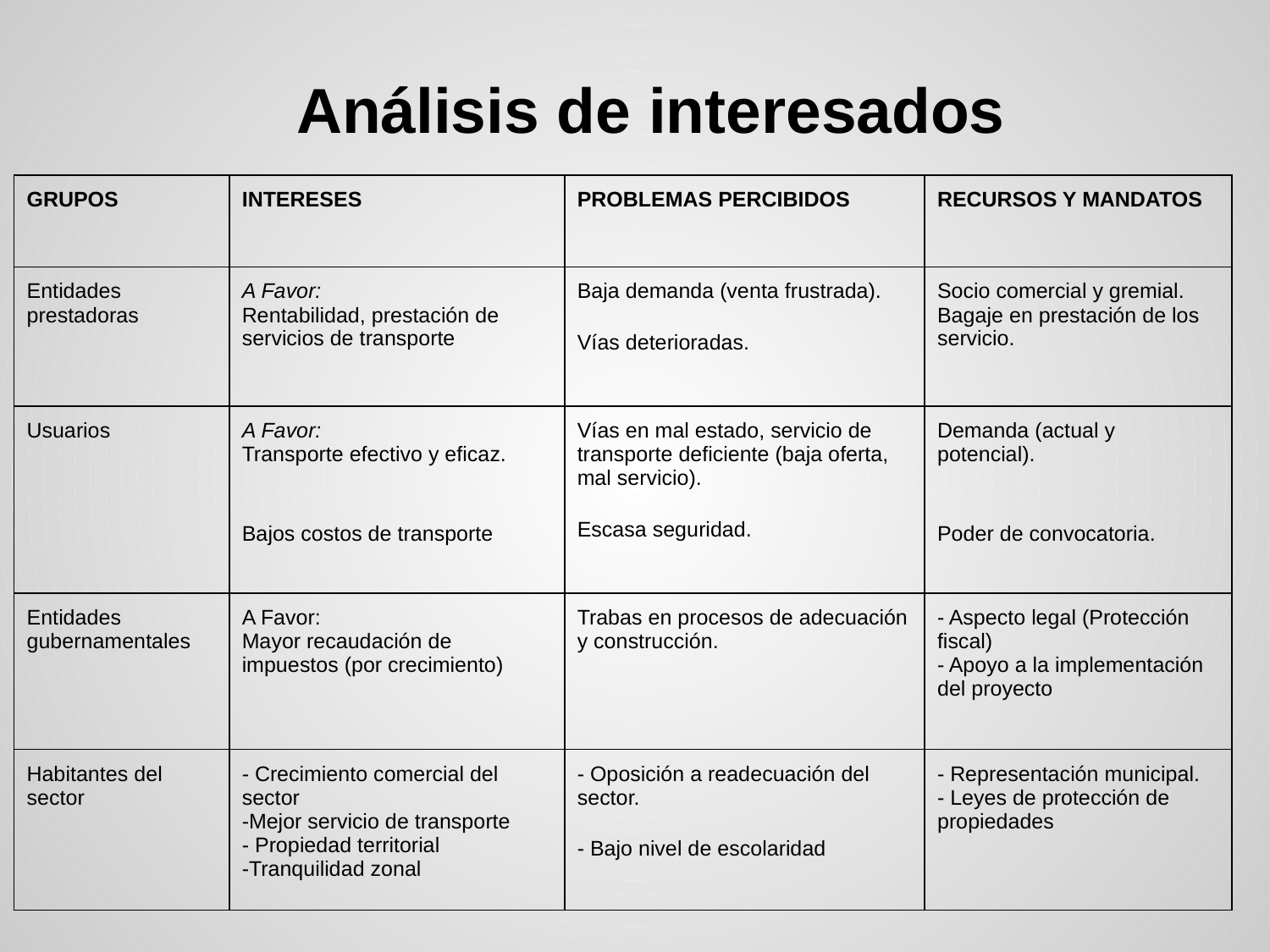

# Análisis de interesados
| GRUPOS | INTERESES | PROBLEMAS PERCIBIDOS | RECURSOS Y MANDATOS |
| --- | --- | --- | --- |
| Entidades prestadoras | A Favor: Rentabilidad, prestación de servicios de transporte | Baja demanda (venta frustrada). Vías deterioradas. | Socio comercial y gremial. Bagaje en prestación de los servicio. |
| Usuarios | A Favor: Transporte efectivo y eficaz. Bajos costos de transporte | Vías en mal estado, servicio de transporte deficiente (baja oferta, mal servicio). Escasa seguridad. | Demanda (actual y potencial). Poder de convocatoria. |
| Entidades gubernamentales | A Favor: Mayor recaudación de impuestos (por crecimiento) | Trabas en procesos de adecuación y construcción. | - Aspecto legal (Protección fiscal) - Apoyo a la implementación del proyecto |
| Habitantes del sector | - Crecimiento comercial del sector -Mejor servicio de transporte - Propiedad territorial -Tranquilidad zonal | - Oposición a readecuación del sector. - Bajo nivel de escolaridad | - Representación municipal. - Leyes de protección de propiedades |